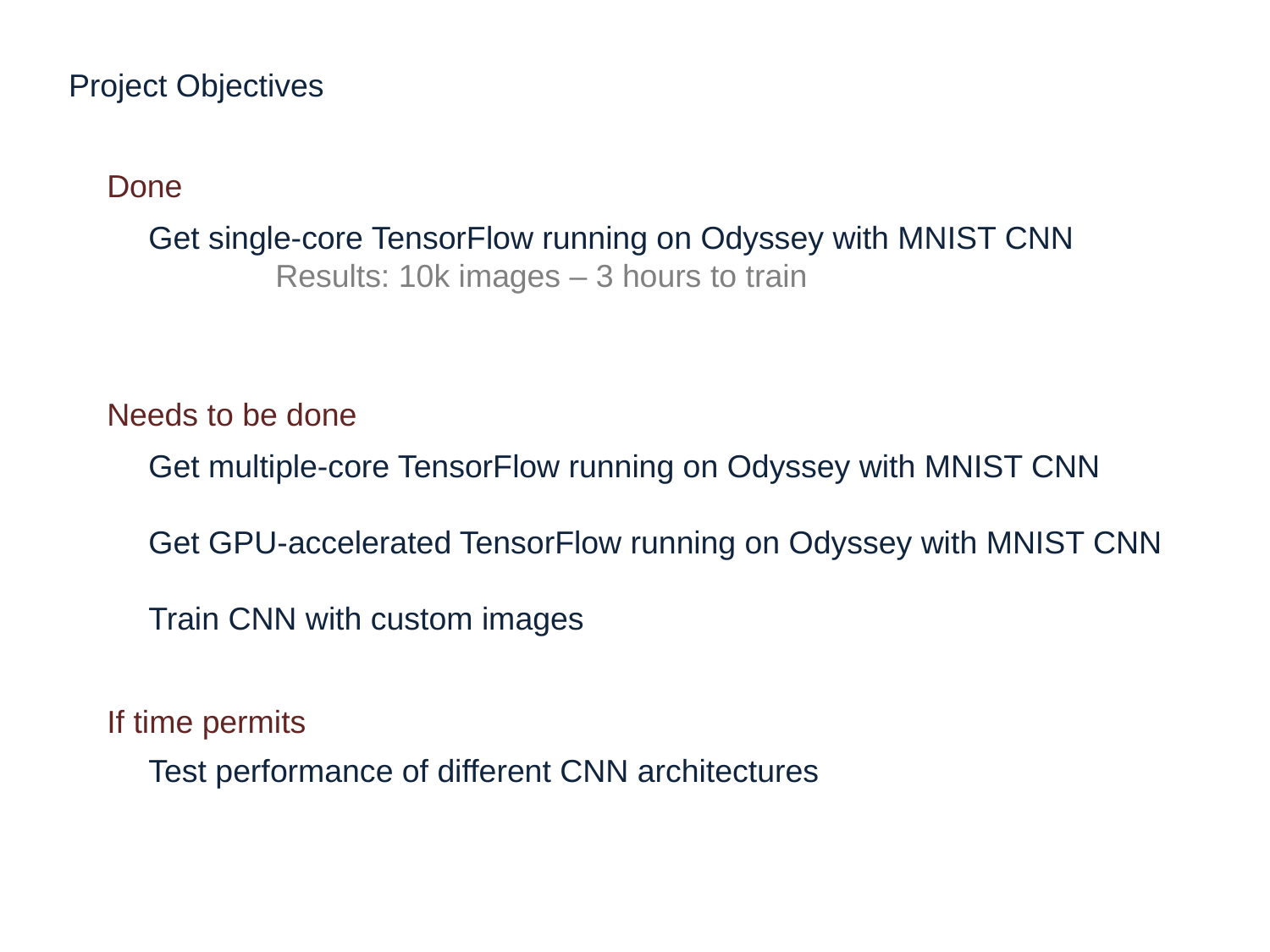

Project Objectives
Done
Get single-core TensorFlow running on Odyssey with MNIST CNN
	Results: 10k images – 3 hours to train

Get multiple-core TensorFlow running on Odyssey with MNIST CNN

Get GPU-accelerated TensorFlow running on Odyssey with MNIST CNN

Train CNN with custom images

Test performance of different CNN architectures

Needs to be done
If time permits